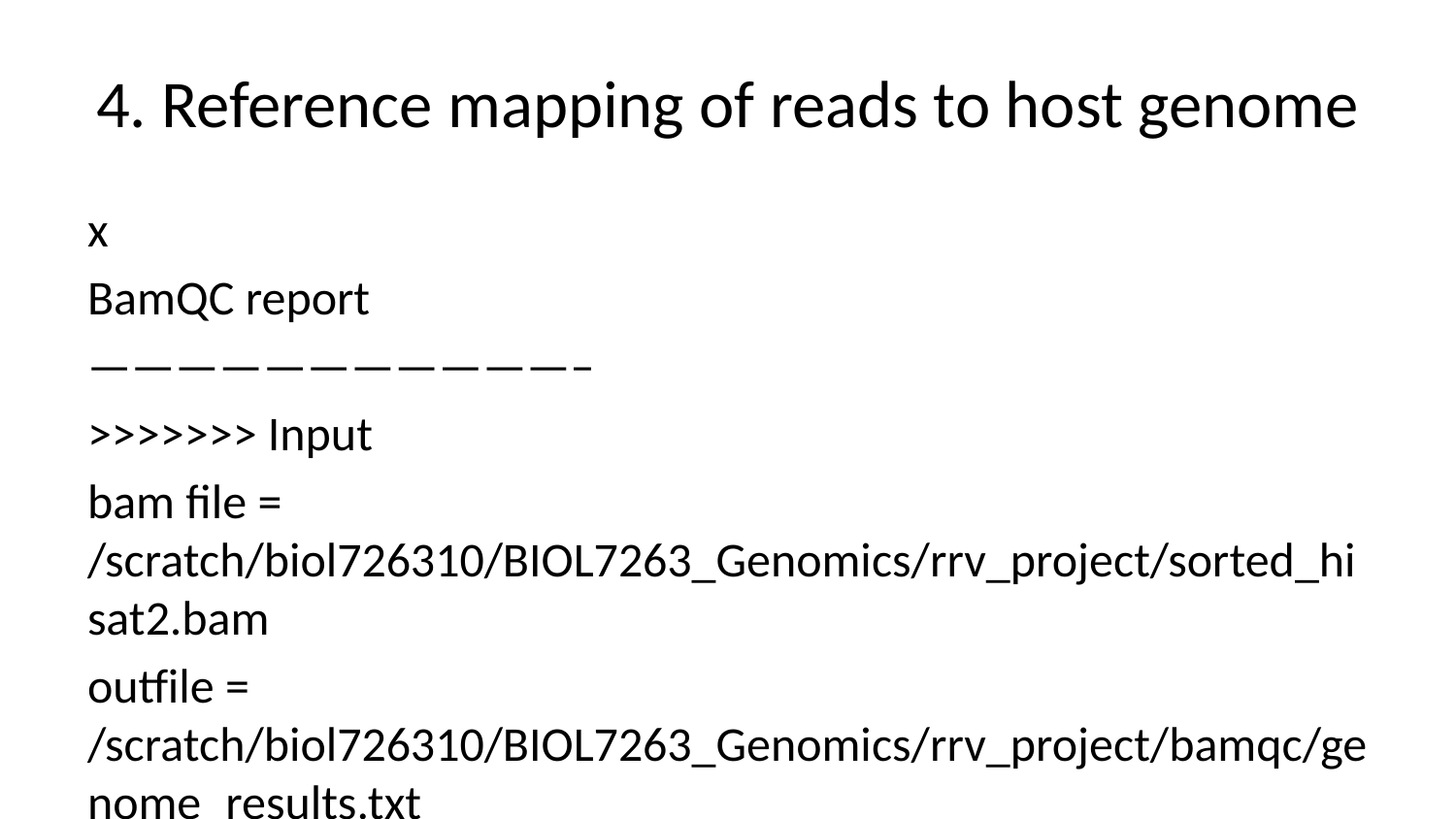

# 4. Reference mapping of reads to host genome
x
BamQC report
———————————–
>>>>>>> Input
bam file = /scratch/biol726310/BIOL7263_Genomics/rrv_project/sorted_hisat2.bam
outfile = /scratch/biol726310/BIOL7263_Genomics/rrv_project/bamqc/genome_results.txt
>>>>>>> Reference
number of bases = 515,588,973 bp
number of contigs = 55
>>>>>>> Globals
number of windows = 454
number of reads = 47,273,396
number of mapped reads = 41,756,875 (88.33%)
number of secondary alignments = 1,532,032
number of mapped paired reads (first in pair) = 20,965,602
number of mapped paired reads (second in pair) = 20,791,273
number of mapped paired reads (both in pair) = 39,441,476
number of mapped paired reads (singletons) = 2,315,399
number of mapped bases = 30,019,458,809 bp
number of sequenced bases = 6,217,039,734 bp